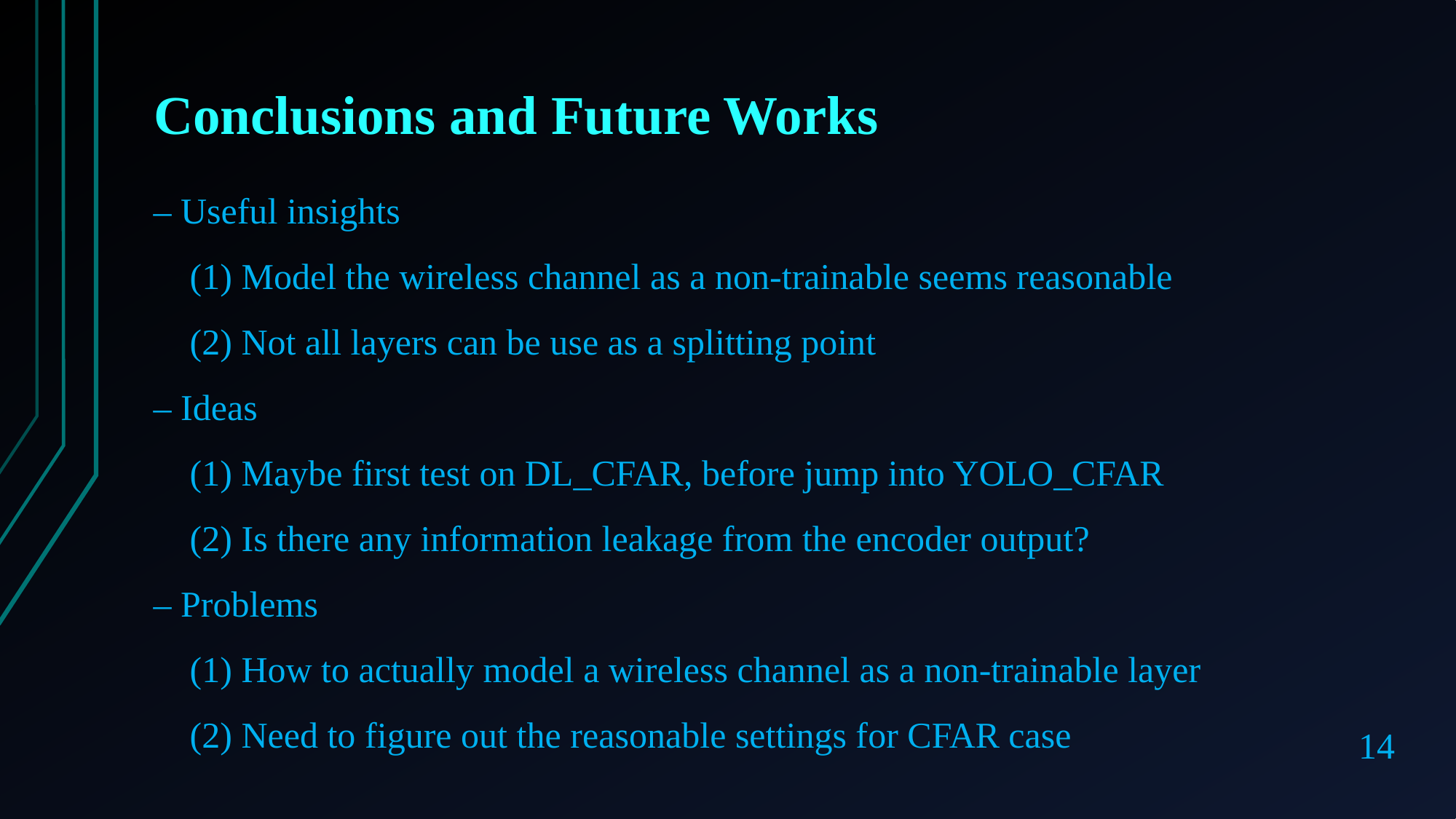

Conclusions and Future Works
– Useful insights
    (1) Model the wireless channel as a non-trainable seems reasonable
    (2) Not all layers can be use as a splitting point
– Ideas
    (1) Maybe first test on DL_CFAR, before jump into YOLO_CFAR
    (2) Is there any information leakage from the encoder output?
– Problems
    (1) How to actually model a wireless channel as a non-trainable layer
    (2) Need to figure out the reasonable settings for CFAR case
14